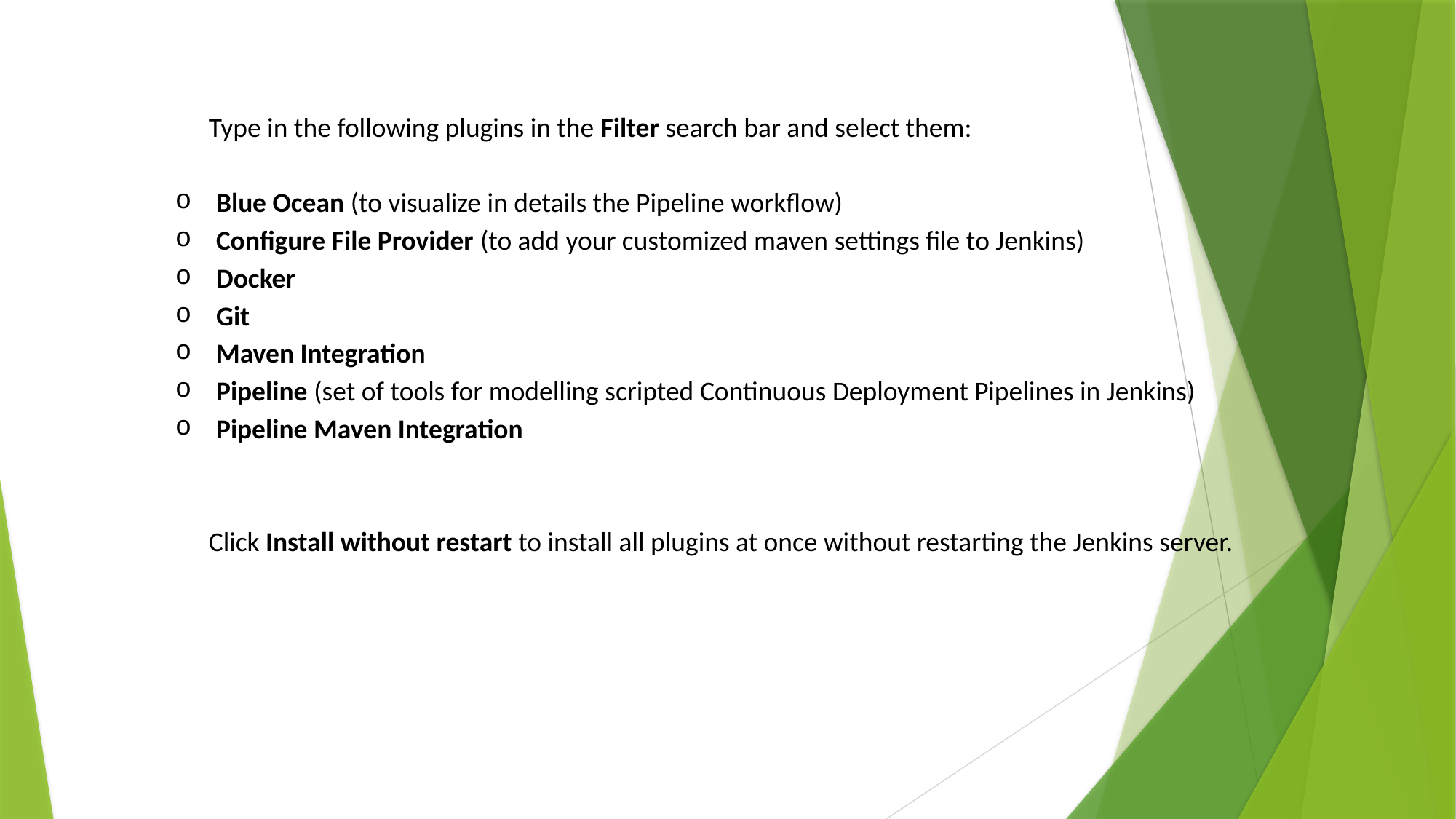

Type in the following plugins in the Filter search bar and select them:

Blue Ocean (to visualize in details the Pipeline workflow)
Configure File Provider (to add your customized maven settings file to Jenkins)
Docker
Git
Maven Integration
Pipeline (set of tools for modelling scripted Continuous Deployment Pipelines in Jenkins)
Pipeline Maven Integration

 Click Install without restart to install all plugins at once without restarting the Jenkins server.